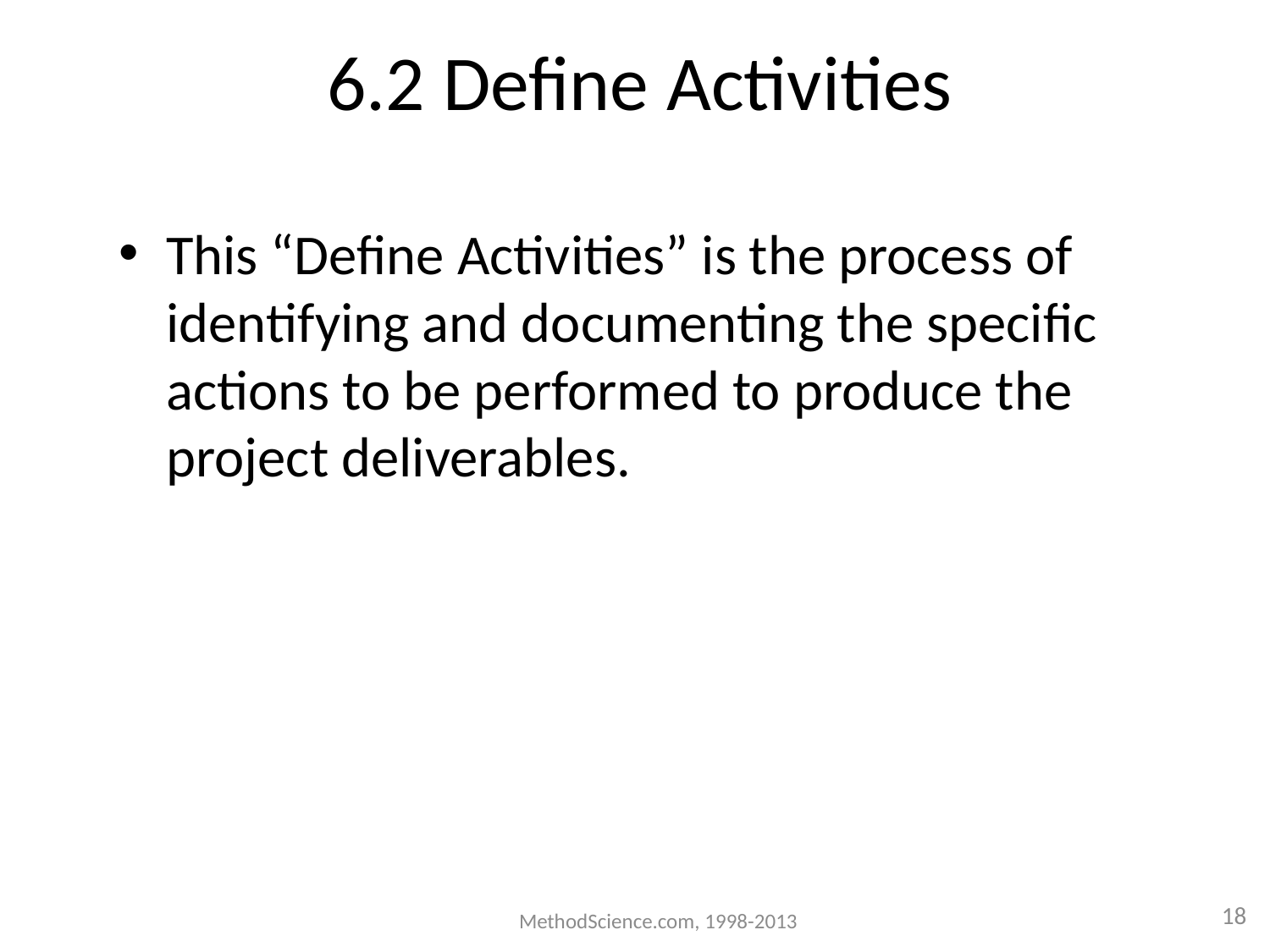

# 6.2 Define Activities
This “Define Activities” is the process of identifying and documenting the specific actions to be performed to produce the project deliverables.
MethodScience.com, 1998-2013
18